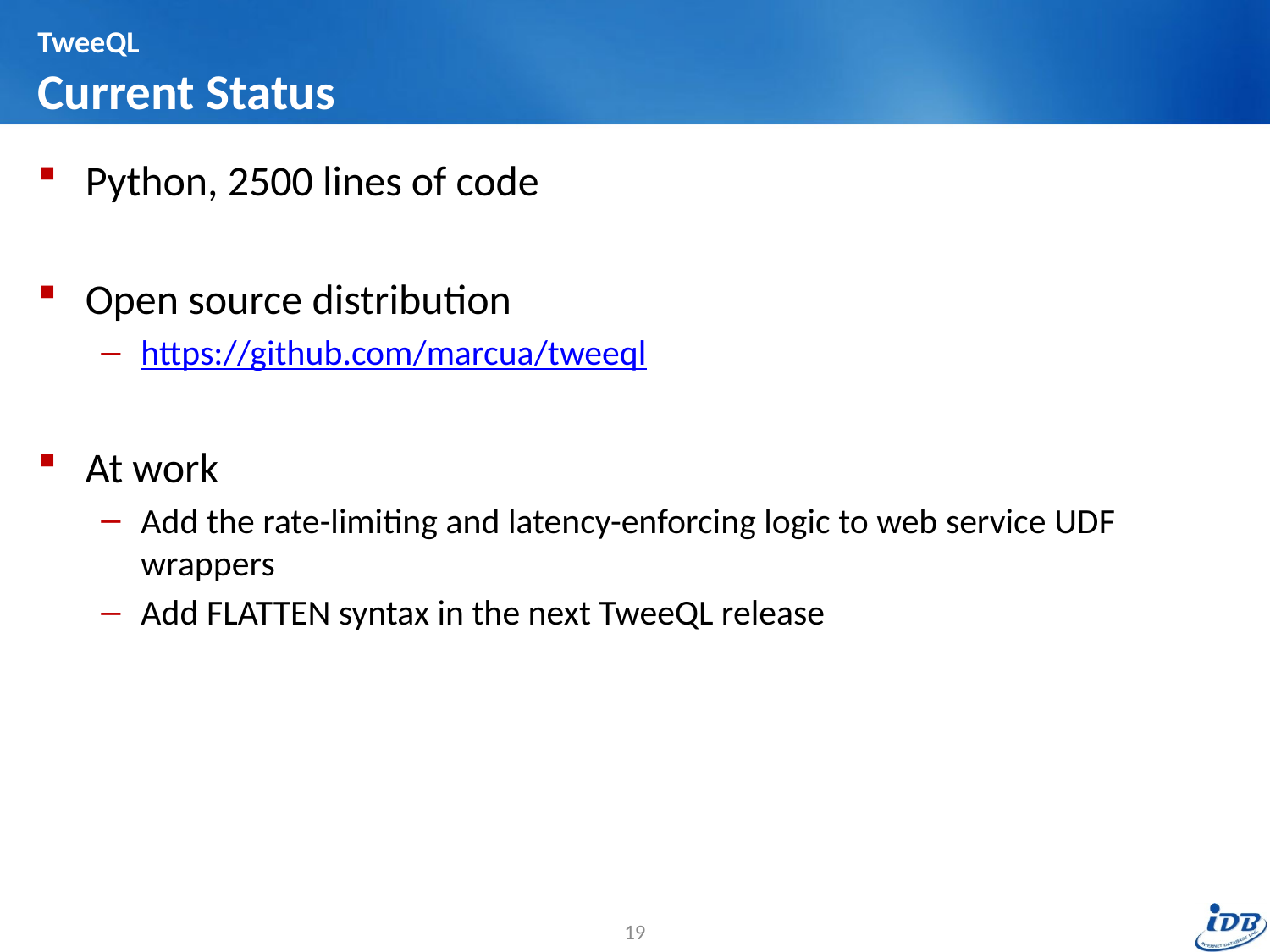

# TweeQL Current Status
Python, 2500 lines of code

Open source distribution
https://github.com/marcua/tweeql

At work
Add the rate-limiting and latency-enforcing logic to web service UDF wrappers
Add FLATTEN syntax in the next TweeQL release
19